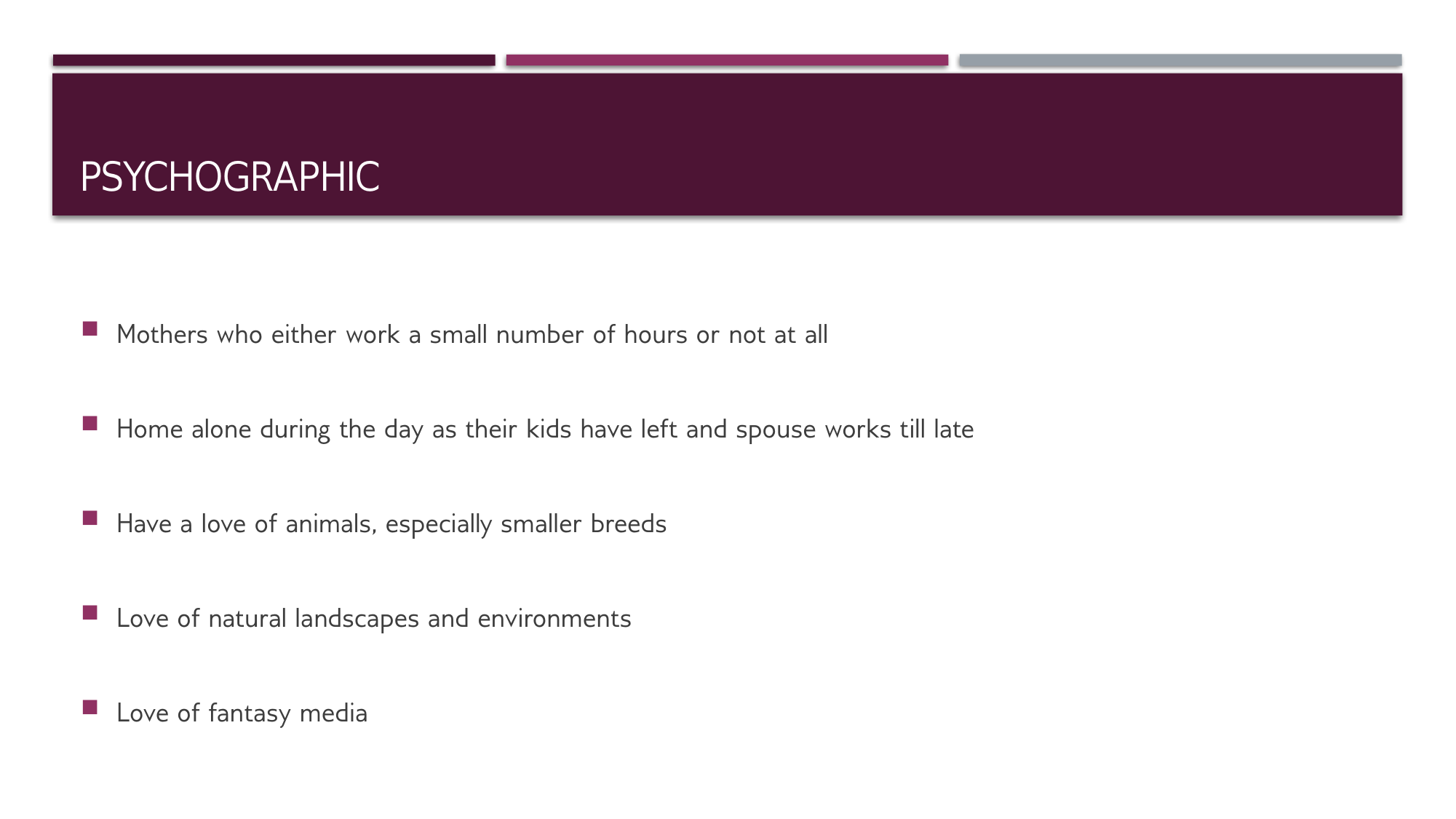

# psychographic
Mothers who either work a small number of hours or not at all

Home alone during the day as their kids have left and spouse works till late

Have a love of animals, especially smaller breeds

Love of natural landscapes and environments

Love of fantasy media